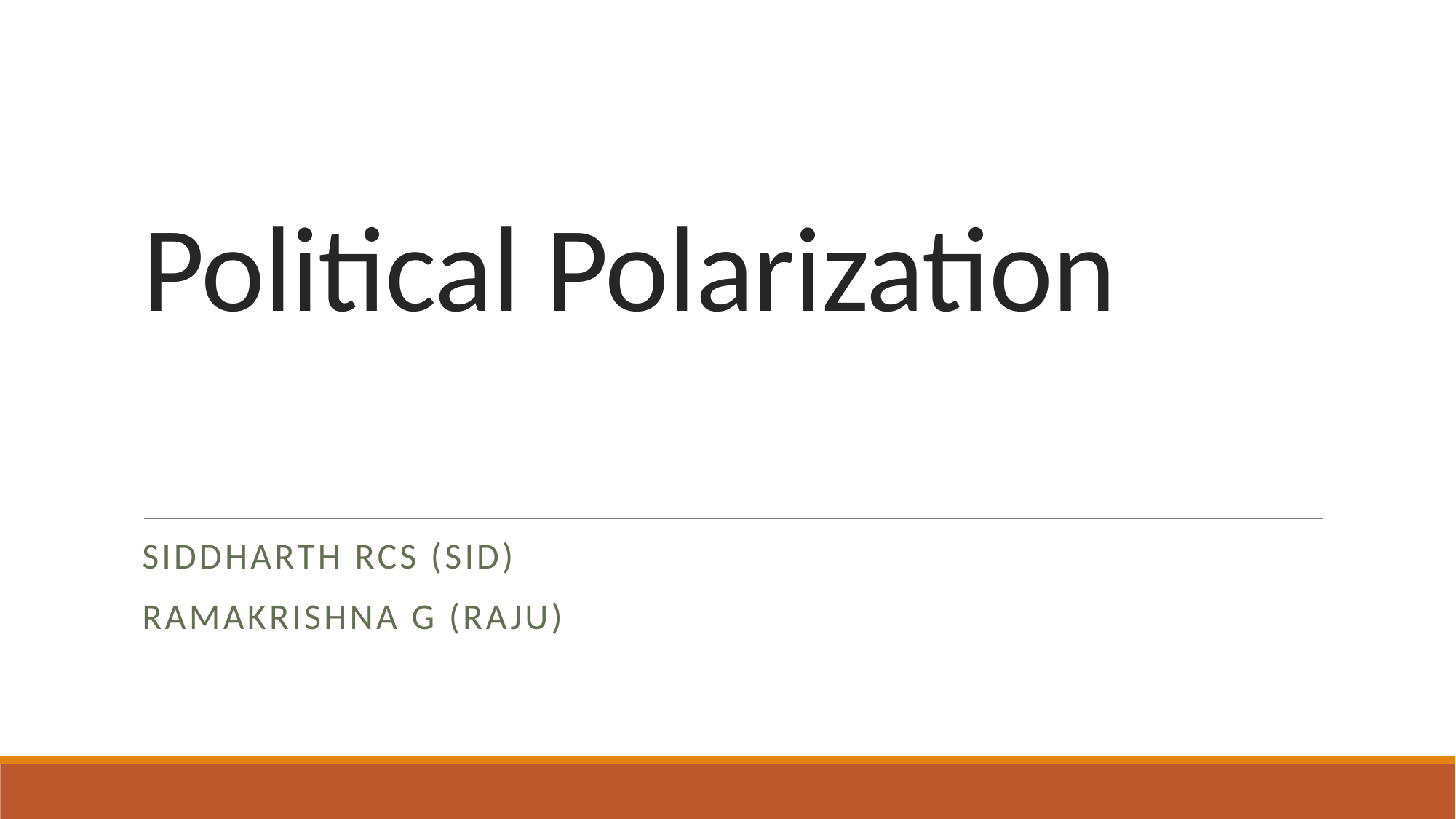

# Political Polarization
Siddharth RCS (sid)
Ramakrishna G (raju)